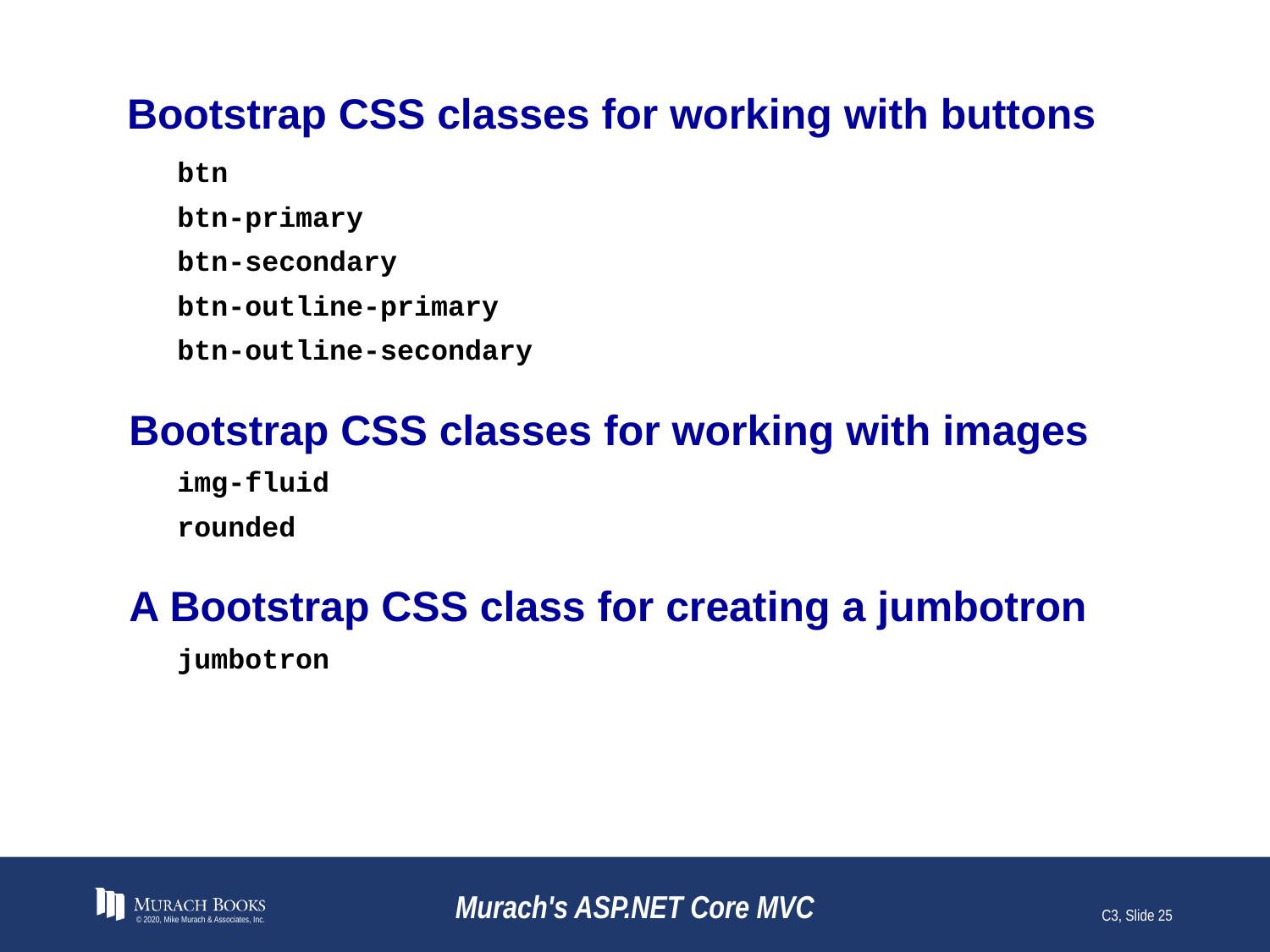

# Bootstrap CSS classes for working with buttons
btn
btn-primary
btn-secondary
btn-outline-primary
btn-outline-secondary
Bootstrap CSS classes for working with images
img-fluid
rounded
A Bootstrap CSS class for creating a jumbotron
jumbotron

© 2020, Mike Murach & Associates, Inc.
Murach's ASP.NET Core MVC

C3, Slide 25